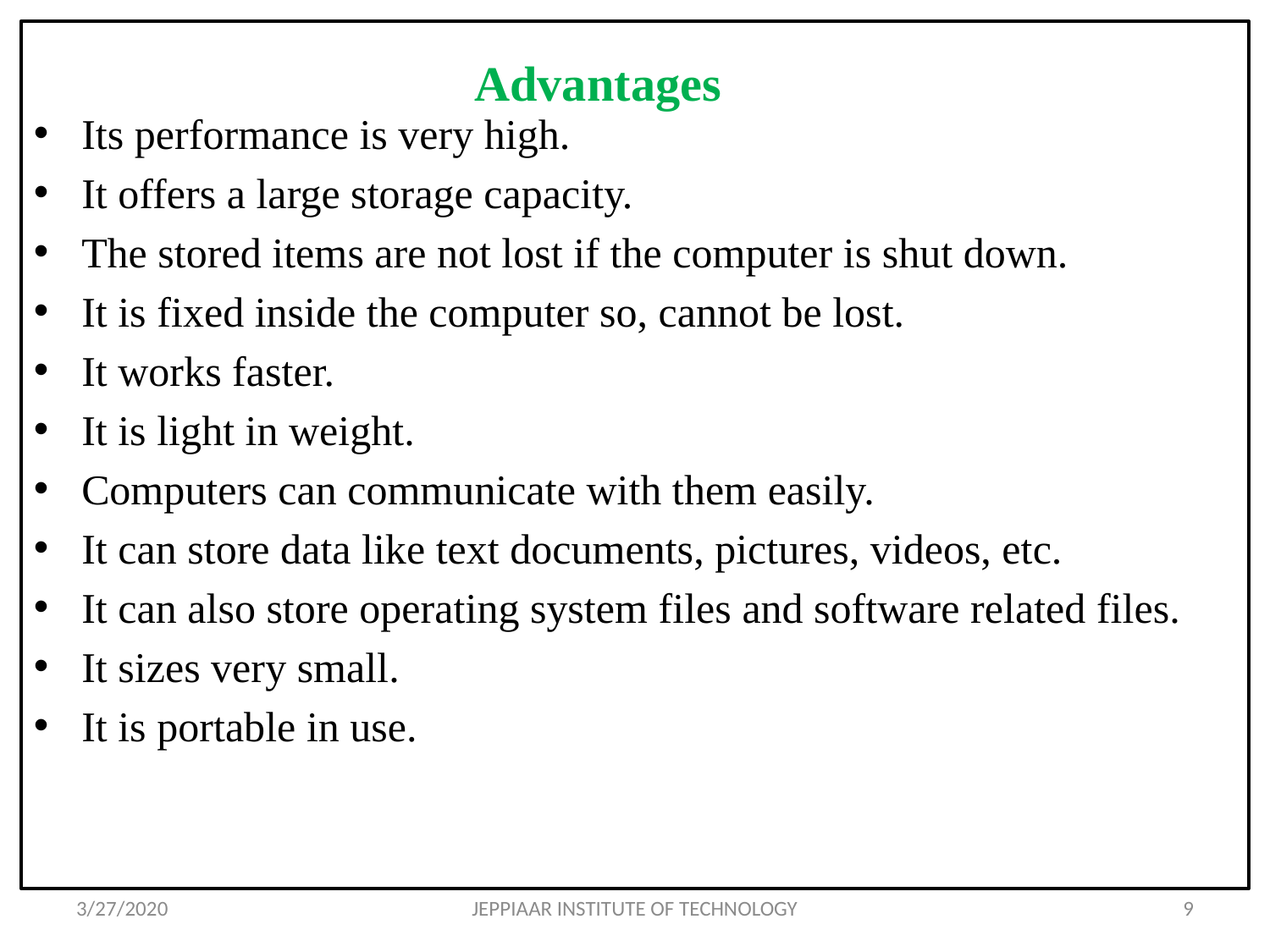

# Advantages
Its performance is very high.
It offers a large storage capacity.
The stored items are not lost if the computer is shut down.
It is fixed inside the computer so, cannot be lost.
It works faster.
It is light in weight.
Computers can communicate with them easily.
It can store data like text documents, pictures, videos, etc.
It can also store operating system files and software related files.
It sizes very small.
It is portable in use.

3/27/2020
JEPPIAAR INSTITUTE OF TECHNOLOGY
9